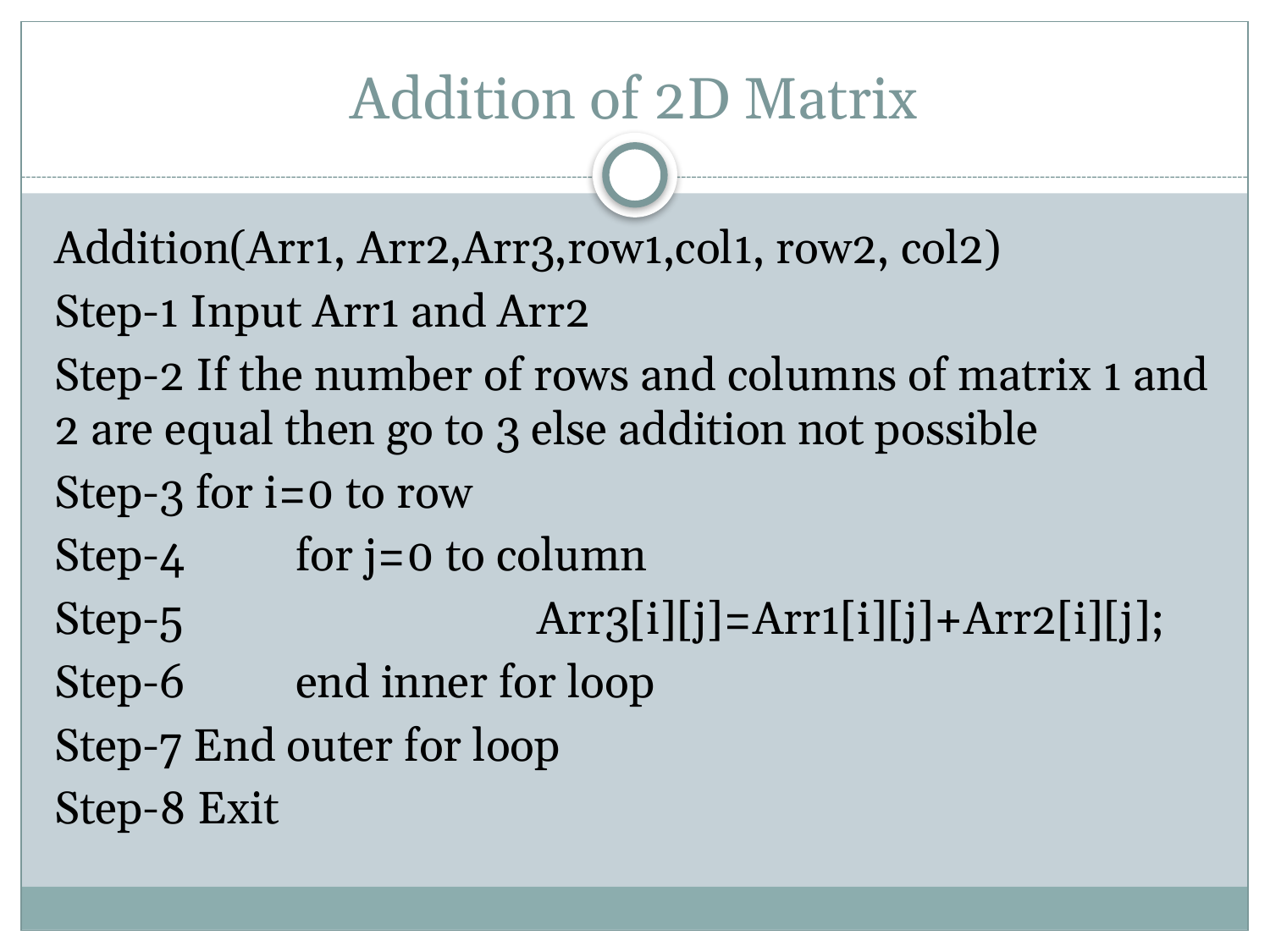

# Addition of 2D Matrix
Addition(Arr1, Arr2,Arr3,row1,col1, row2, col2)
Step-1 Input Arr1 and Arr2
Step-2 If the number of rows and columns of matrix 1 and 2 are equal then go to 3 else addition not possible
Step-3 for i=0 to row
Step-4	for j=0 to column
Step-5	         		Arr3[i][j]=Arr1[i][j]+Arr2[i][j];
Step-6	end inner for loop
Step-7 End outer for loop
Step-8 Exit